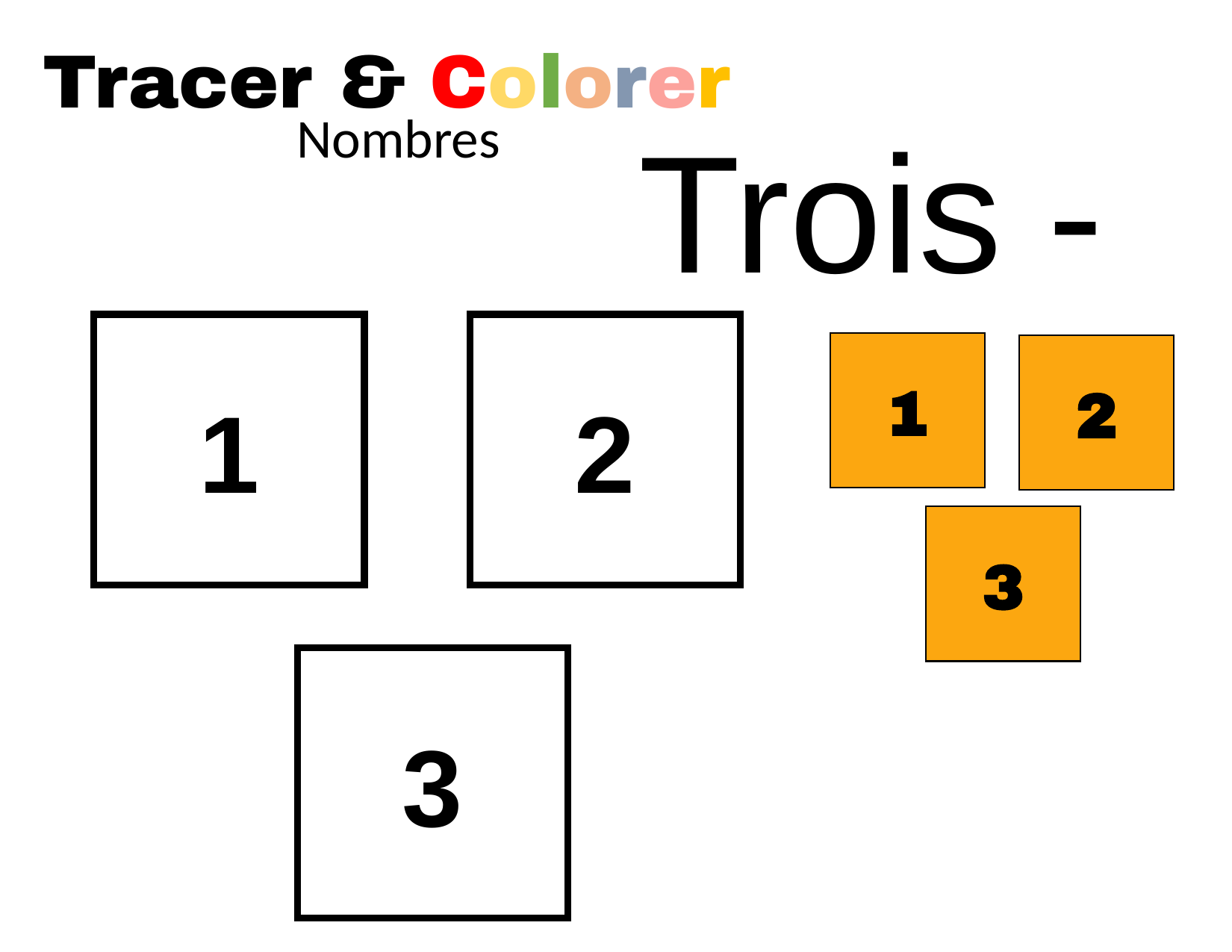

Tracer & Colorer
Nombres
Trois - 3
1
2
1
2
3
3